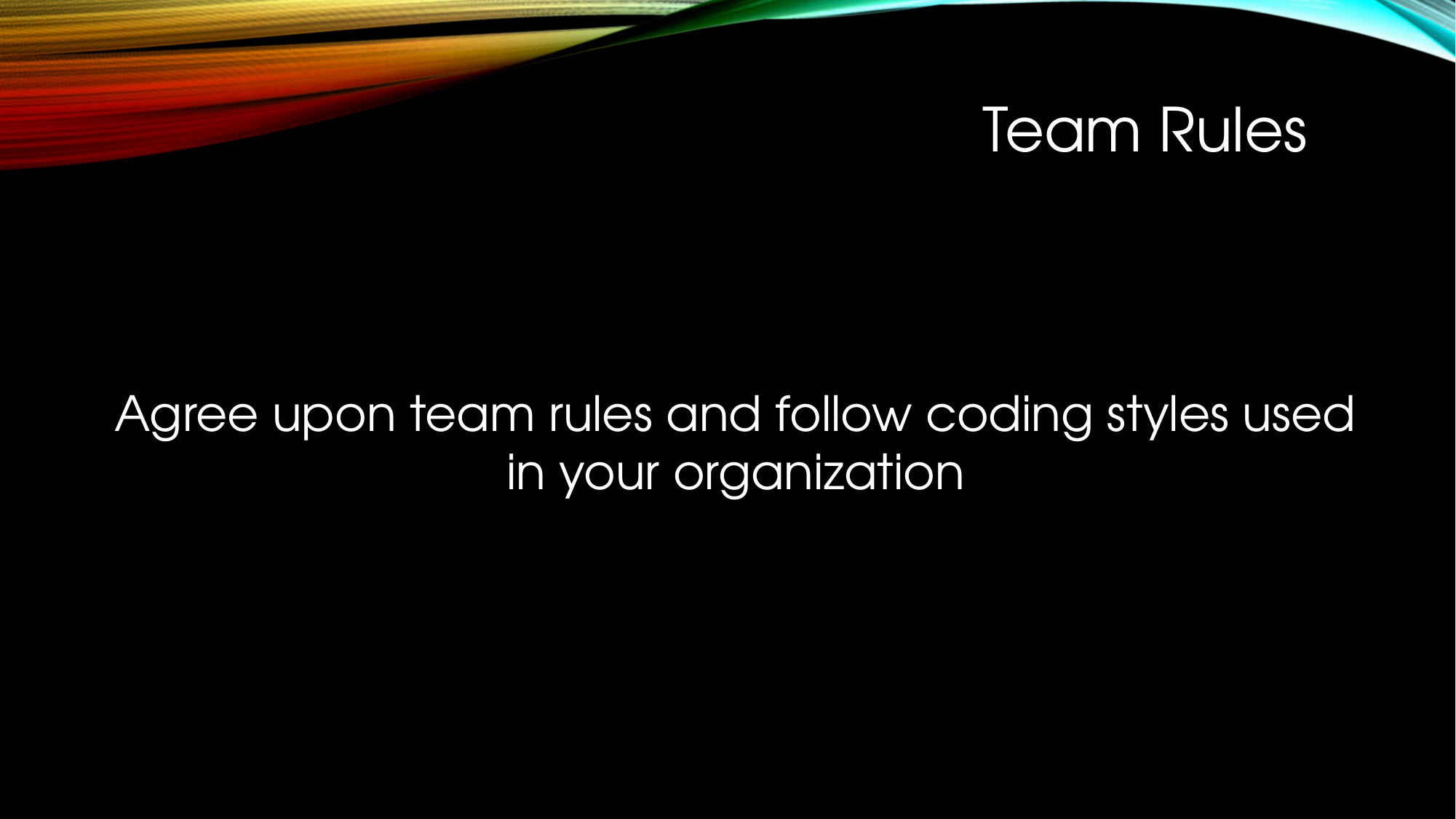

Team Rules
Agree upon team rules and follow coding styles used in your organization